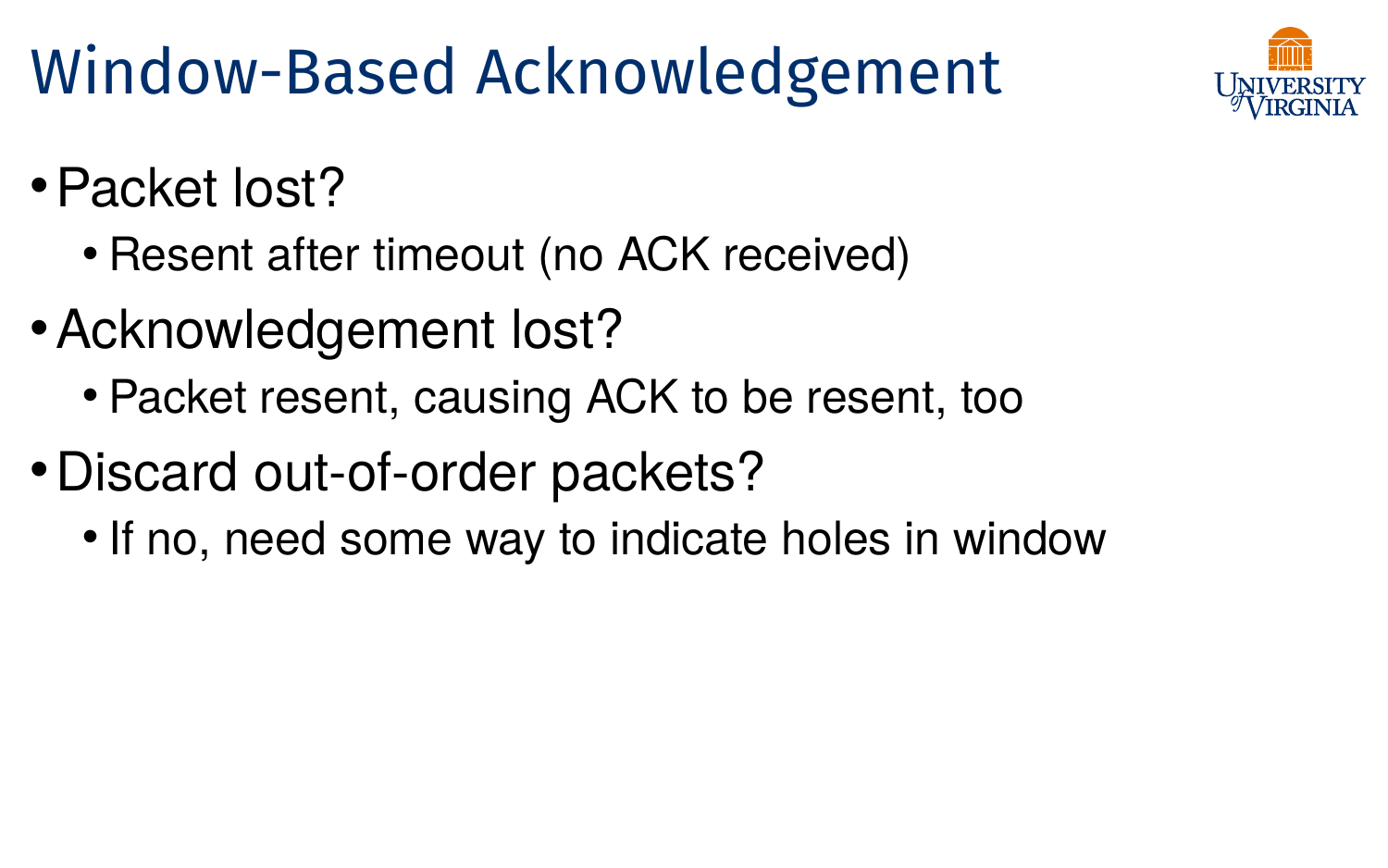

# Window-Based Acknowledgement
Packet lost?
Resent after timeout (no ACK received)
Acknowledgement lost?
Packet resent, causing ACK to be resent, too
Discard out-of-order packets?
If no, need some way to indicate holes in window